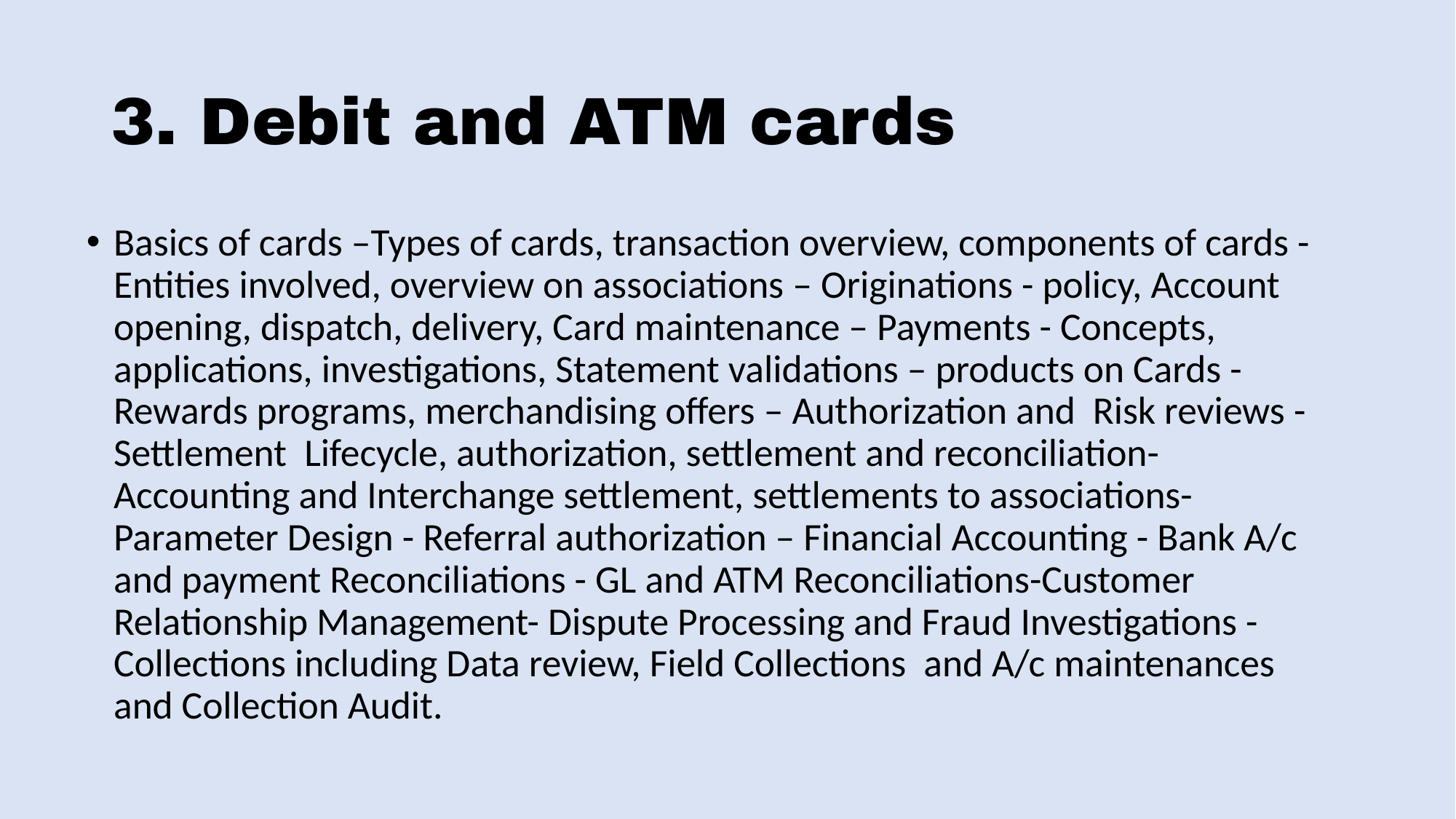

# 3. Debit and ATM cards
Basics of cards –Types of cards, transaction overview, components of cards - Entities involved, overview on associations – Originations - policy, Account opening, dispatch, delivery, Card maintenance – Payments - Concepts, applications, investigations, Statement validations – products on Cards - Rewards programs, merchandising offers – Authorization and  Risk reviews - Settlement  Lifecycle, authorization, settlement and reconciliation- Accounting and Interchange settlement, settlements to associations- Parameter Design - Referral authorization – Financial Accounting - Bank A/c and payment Reconciliations - GL and ATM Reconciliations-Customer Relationship Management- Dispute Processing and Fraud Investigations - Collections including Data review, Field Collections  and A/c maintenances and Collection Audit.